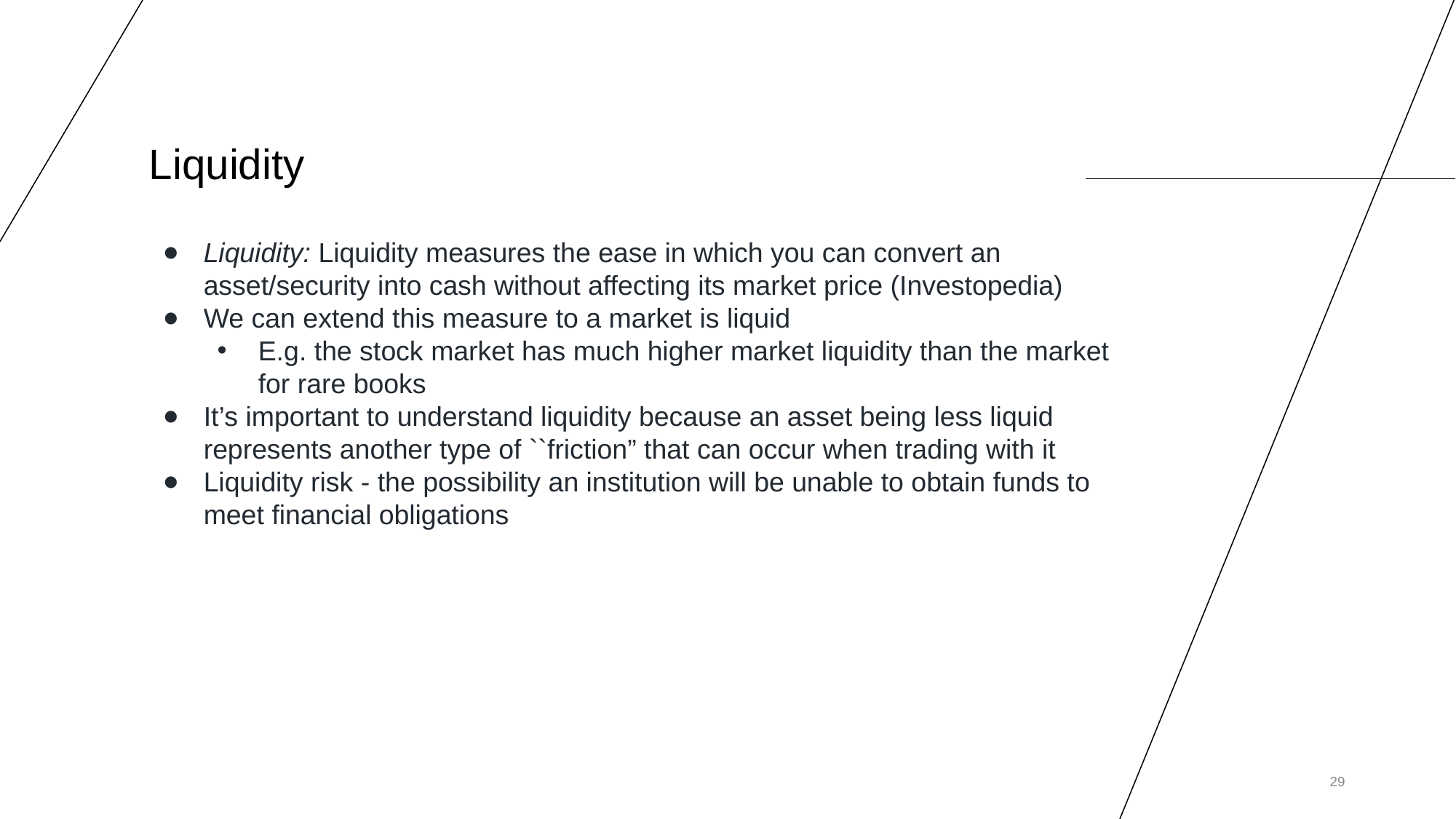

# Liquidity
Liquidity: Liquidity measures the ease in which you can convert an asset/security into cash without affecting its market price (Investopedia)
We can extend this measure to a market is liquid
E.g. the stock market has much higher market liquidity than the market for rare books
It’s important to understand liquidity because an asset being less liquid represents another type of ``friction” that can occur when trading with it
Liquidity risk - the possibility an institution will be unable to obtain funds to meet financial obligations

29